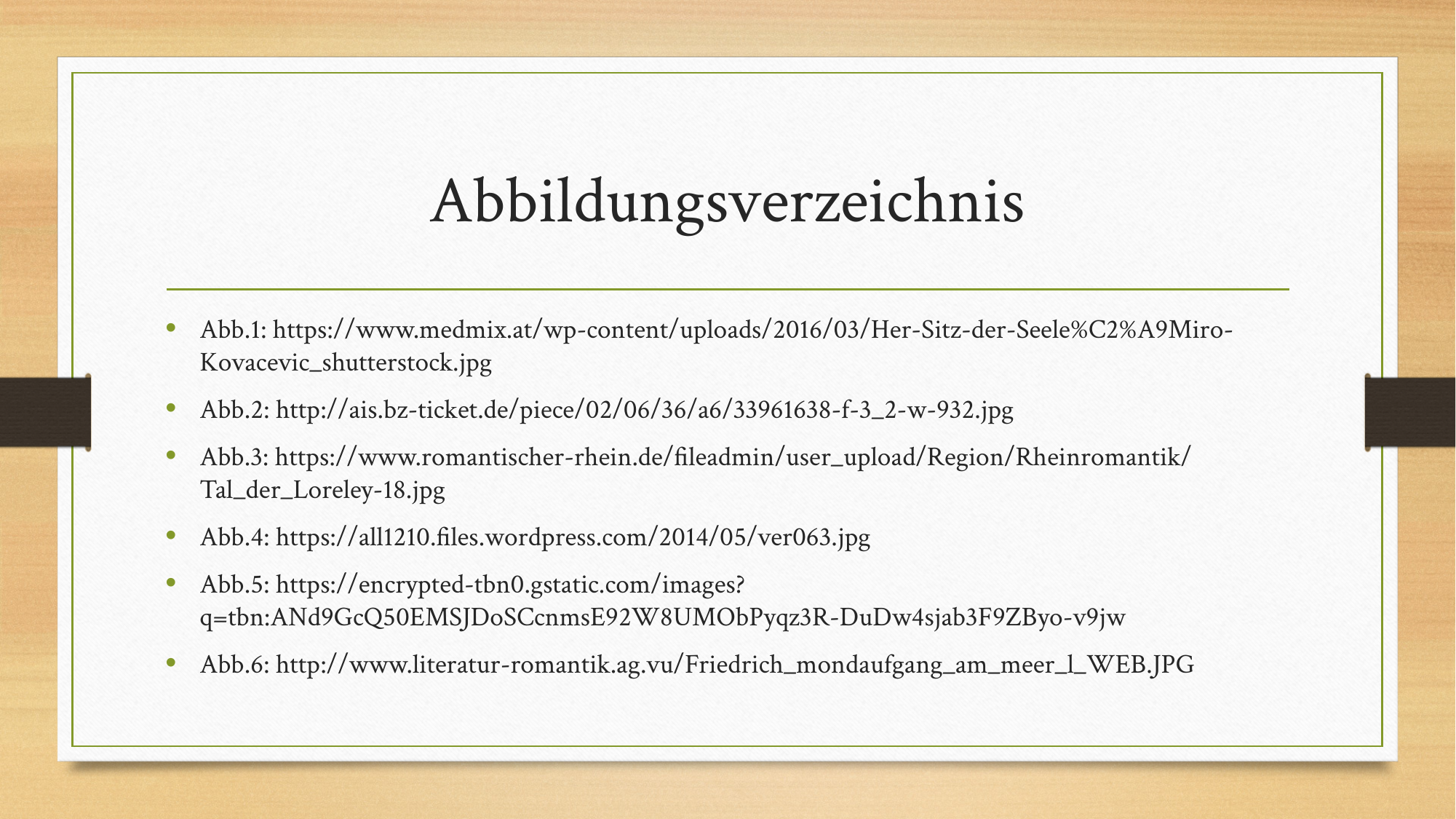

# Abbildungsverzeichnis
Abb.1: https://www.medmix.at/wp-content/uploads/2016/03/Her-Sitz-der-Seele%C2%A9Miro-Kovacevic_shutterstock.jpg
Abb.2: http://ais.bz-ticket.de/piece/02/06/36/a6/33961638-f-3_2-w-932.jpg
Abb.3: https://www.romantischer-rhein.de/fileadmin/user_upload/Region/Rheinromantik/Tal_der_Loreley-18.jpg
Abb.4: https://all1210.files.wordpress.com/2014/05/ver063.jpg
Abb.5: https://encrypted-tbn0.gstatic.com/images?q=tbn:ANd9GcQ50EMSJDoSCcnmsE92W8UMObPyqz3R-DuDw4sjab3F9ZByo-v9jw
Abb.6: http://www.literatur-romantik.ag.vu/Friedrich_mondaufgang_am_meer_l_WEB.JPG